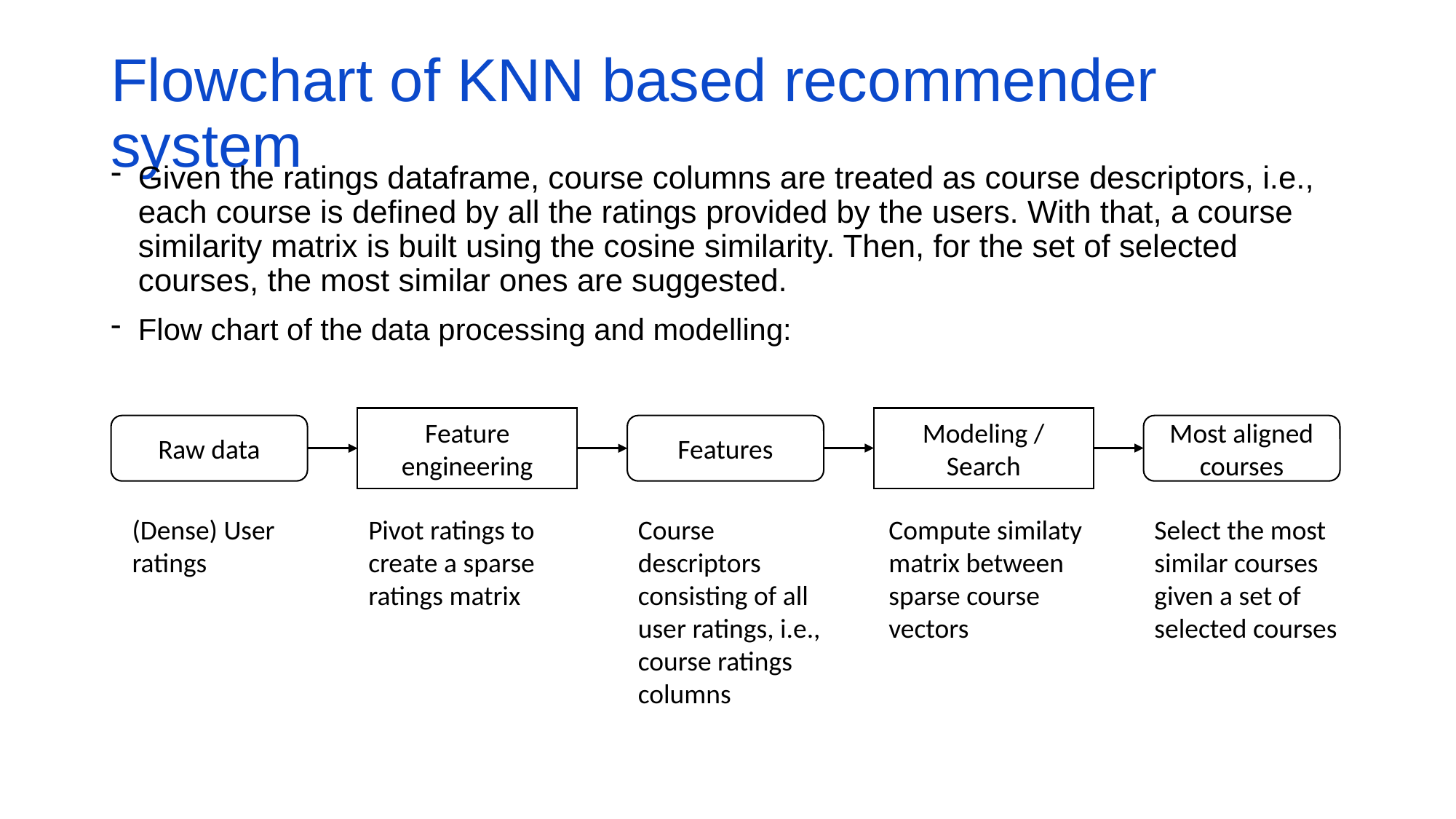

# Flowchart of KNN based recommender system
Given the ratings dataframe, course columns are treated as course descriptors, i.e., each course is defined by all the ratings provided by the users. With that, a course similarity matrix is built using the cosine similarity. Then, for the set of selected courses, the most similar ones are suggested.
Flow chart of the data processing and modelling:
Feature engineering
Modeling / Search
Raw data
Features
Most aligned courses
(Dense) User ratings
Pivot ratings to create a sparse ratings matrix
Course descriptors consisting of all user ratings, i.e., course ratings columns
Compute similaty matrix between sparse course vectors
Select the most similar courses given a set of selected courses